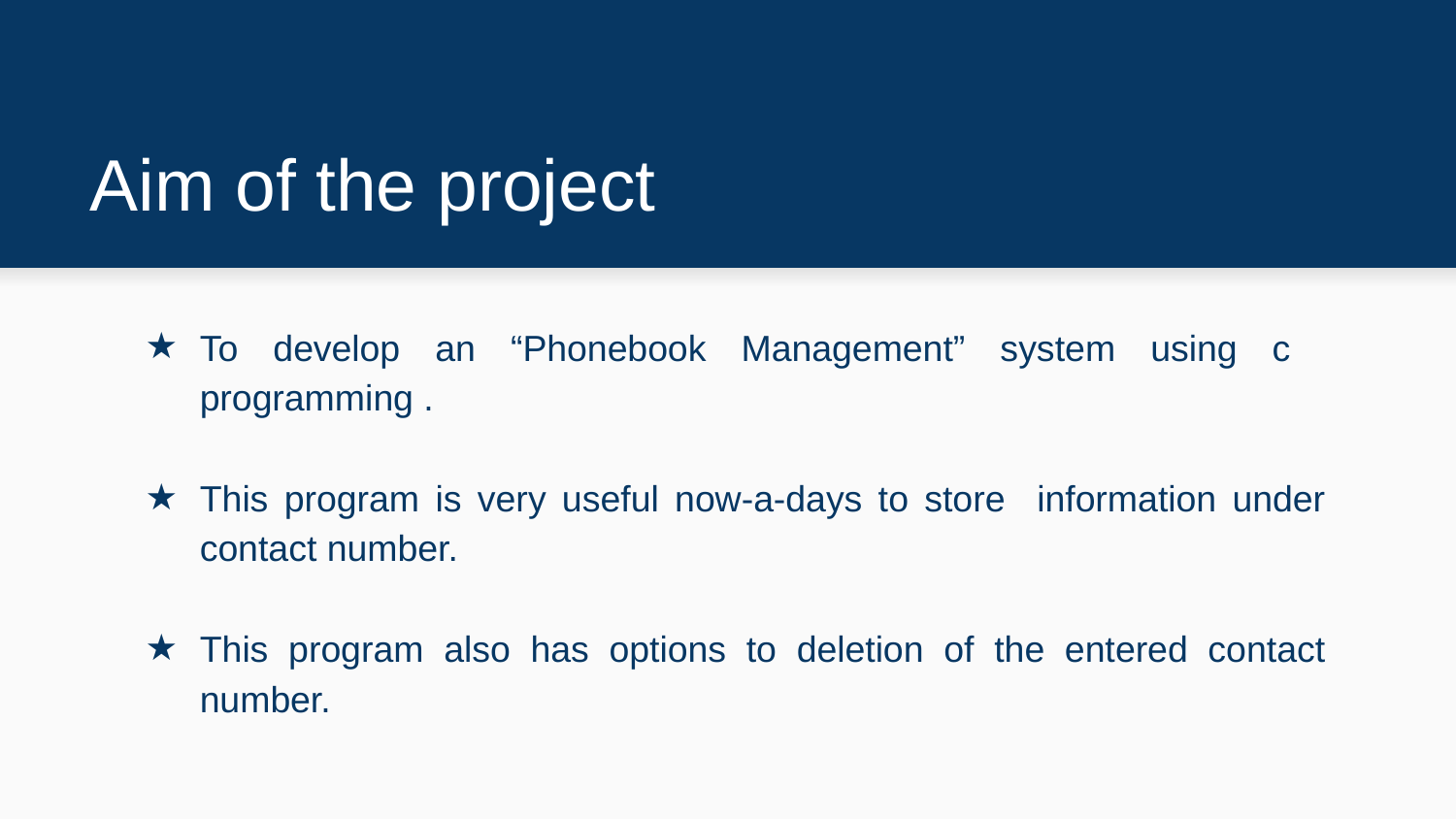

# Aim of the project
To develop an “Phonebook Management” system using c  programming .

This program is very useful now-a-days to store  information under contact number.

This program also has options to deletion of the entered contact number.